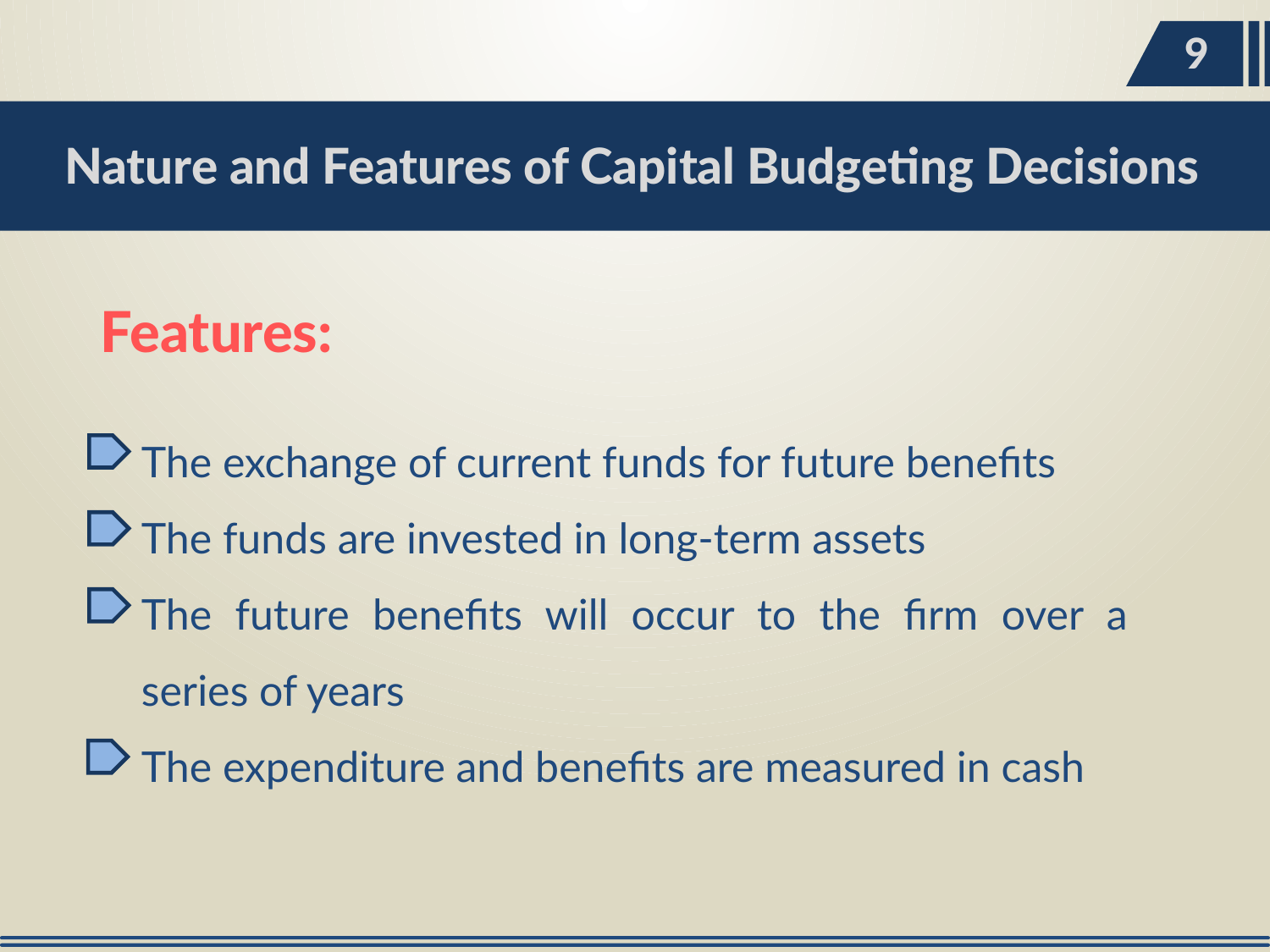

9
Nature and Features of Capital Budgeting Decisions
Features:
The exchange of current funds for future benefits
The funds are invested in long-term assets
The future benefits will occur to the firm over a series of years
The expenditure and benefits are measured in cash